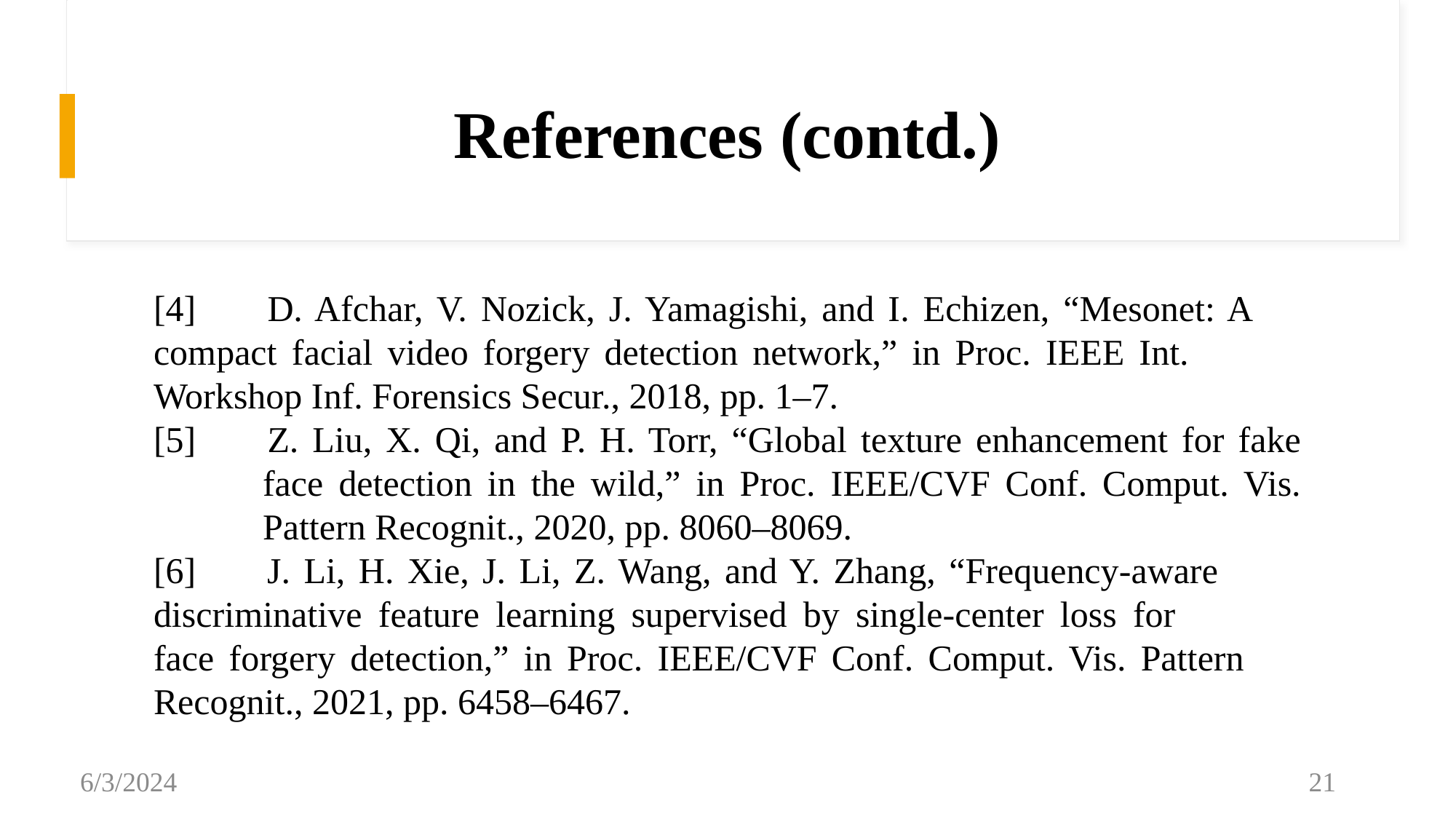

# References (contd.)
[4] 	D. Afchar, V. Nozick, J. Yamagishi, and I. Echizen, “Mesonet: A 	compact facial video forgery detection network,” in Proc. IEEE Int. 	Workshop Inf. Forensics Secur., 2018, pp. 1–7.
[5] 	Z. Liu, X. Qi, and P. H. Torr, “Global texture enhancement for fake 	face detection in the wild,” in Proc. IEEE/CVF Conf. Comput. Vis. 	Pattern Recognit., 2020, pp. 8060–8069.
[6] 	J. Li, H. Xie, J. Li, Z. Wang, and Y. Zhang, “Frequency-aware 	discriminative feature learning supervised by single-center loss for 	face forgery detection,” in Proc. IEEE/CVF Conf. Comput. Vis. Pattern 	Recognit., 2021, pp. 6458–6467.
6/3/2024
21